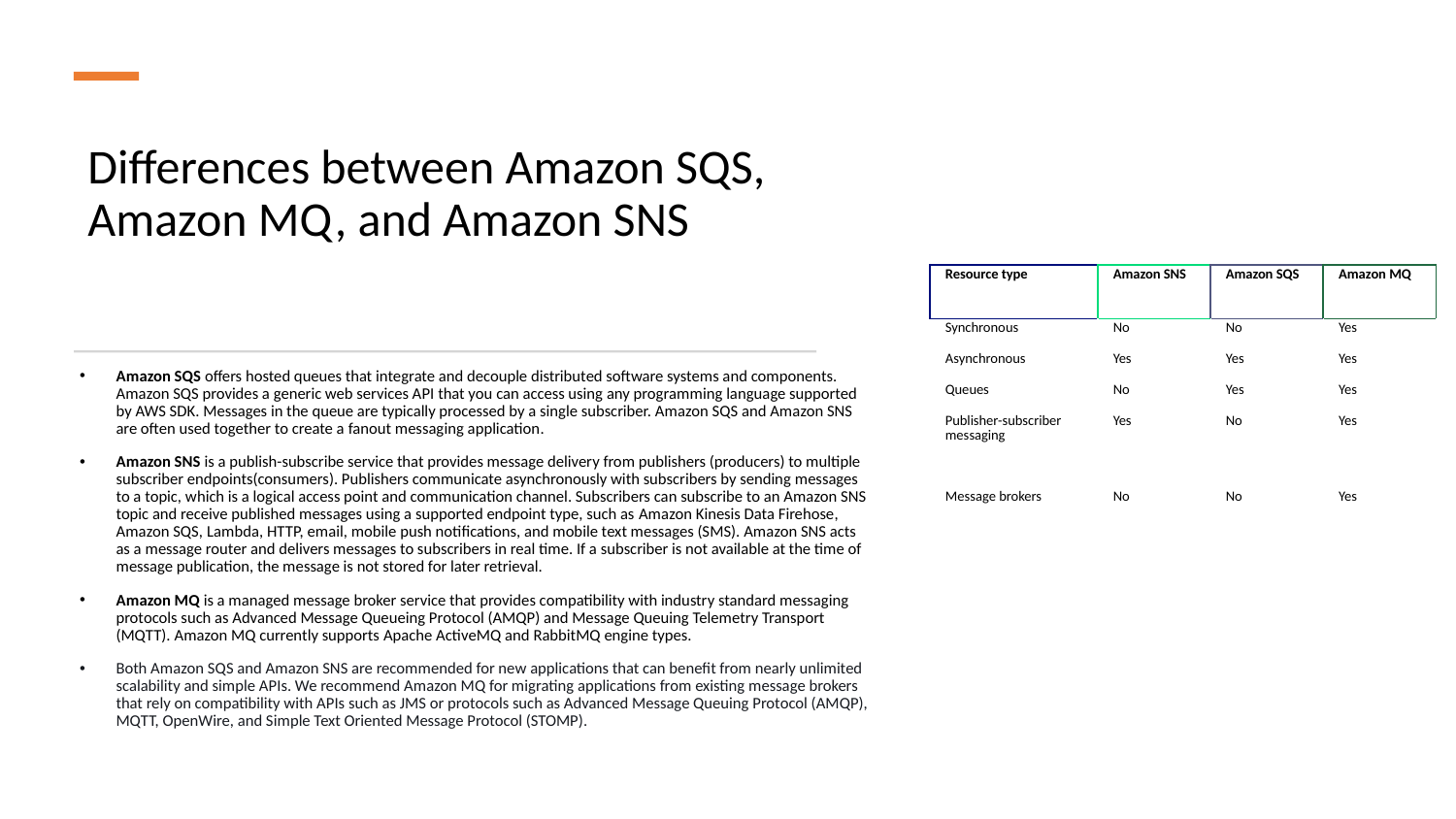

# Differences between Amazon SQS, Amazon MQ, and Amazon SNS
| Resource type | Amazon SNS | Amazon SQS | Amazon MQ |
| --- | --- | --- | --- |
| Synchronous | No | No | Yes |
| Asynchronous | Yes | Yes | Yes |
| Queues | No | Yes | Yes |
| Publisher-subscriber messaging | Yes | No | Yes |
| Message brokers | No | No | Yes |

Amazon SQS offers hosted queues that integrate and decouple distributed software systems and components. Amazon SQS provides a generic web services API that you can access using any programming language supported by AWS SDK. Messages in the queue are typically processed by a single subscriber. Amazon SQS and Amazon SNS are often used together to create a fanout messaging application.
Amazon SNS is a publish-subscribe service that provides message delivery from publishers (producers) to multiple subscriber endpoints(consumers). Publishers communicate asynchronously with subscribers by sending messages to a topic, which is a logical access point and communication channel. Subscribers can subscribe to an Amazon SNS topic and receive published messages using a supported endpoint type, such as Amazon Kinesis Data Firehose, Amazon SQS, Lambda, HTTP, email, mobile push notifications, and mobile text messages (SMS). Amazon SNS acts as a message router and delivers messages to subscribers in real time. If a subscriber is not available at the time of message publication, the message is not stored for later retrieval.
Amazon MQ is a managed message broker service that provides compatibility with industry standard messaging protocols such as Advanced Message Queueing Protocol (AMQP) and Message Queuing Telemetry Transport (MQTT). Amazon MQ currently supports Apache ActiveMQ and RabbitMQ engine types.
Both Amazon SQS and Amazon SNS are recommended for new applications that can benefit from nearly unlimited scalability and simple APIs. We recommend Amazon MQ for migrating applications from existing message brokers that rely on compatibility with APIs such as JMS or protocols such as Advanced Message Queuing Protocol (AMQP), MQTT, OpenWire, and Simple Text Oriented Message Protocol (STOMP).